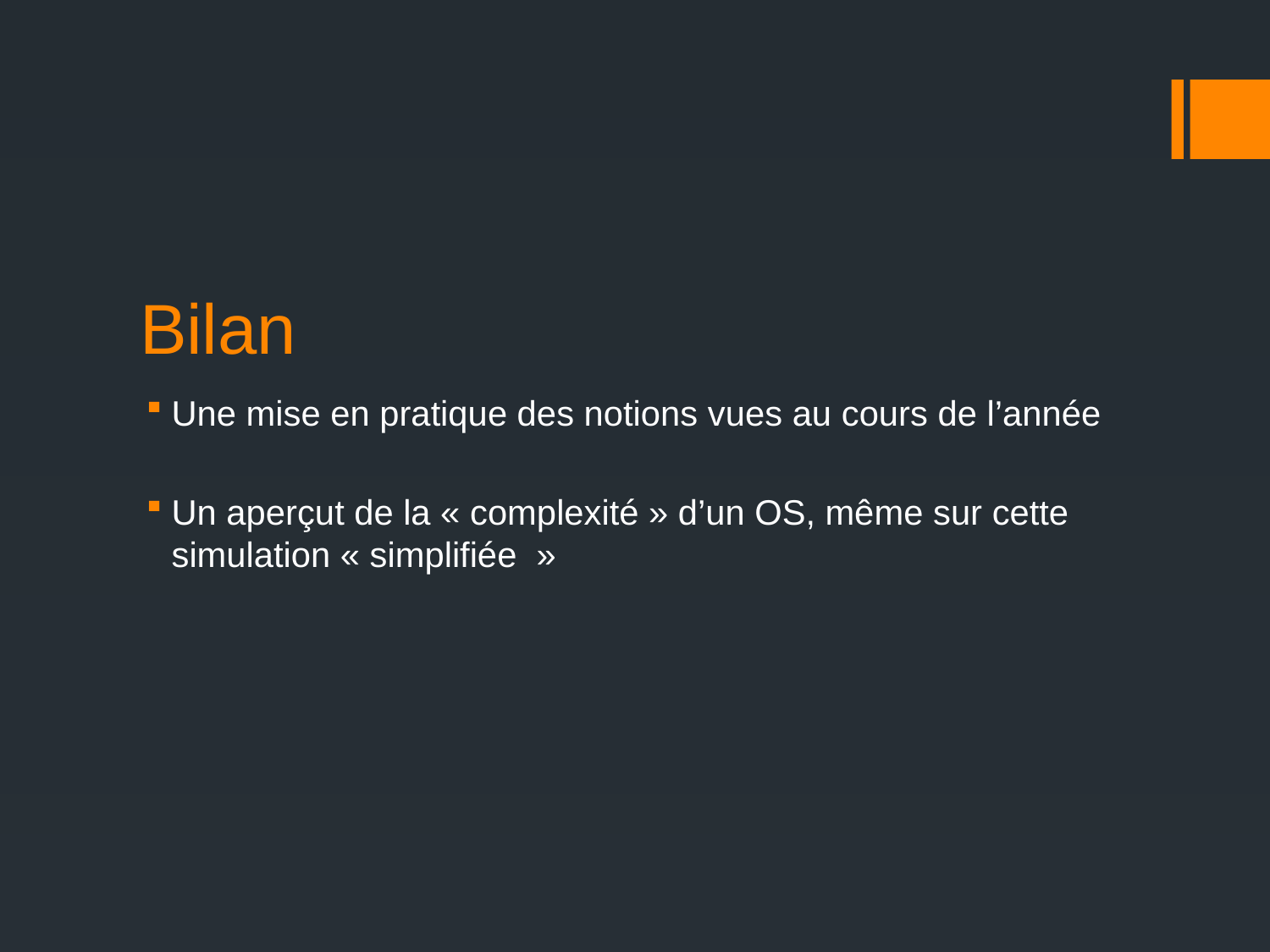

# Bilan
Une mise en pratique des notions vues au cours de l’année

Un aperçut de la « complexité » d’un OS, même sur cette simulation « simplifiée  »